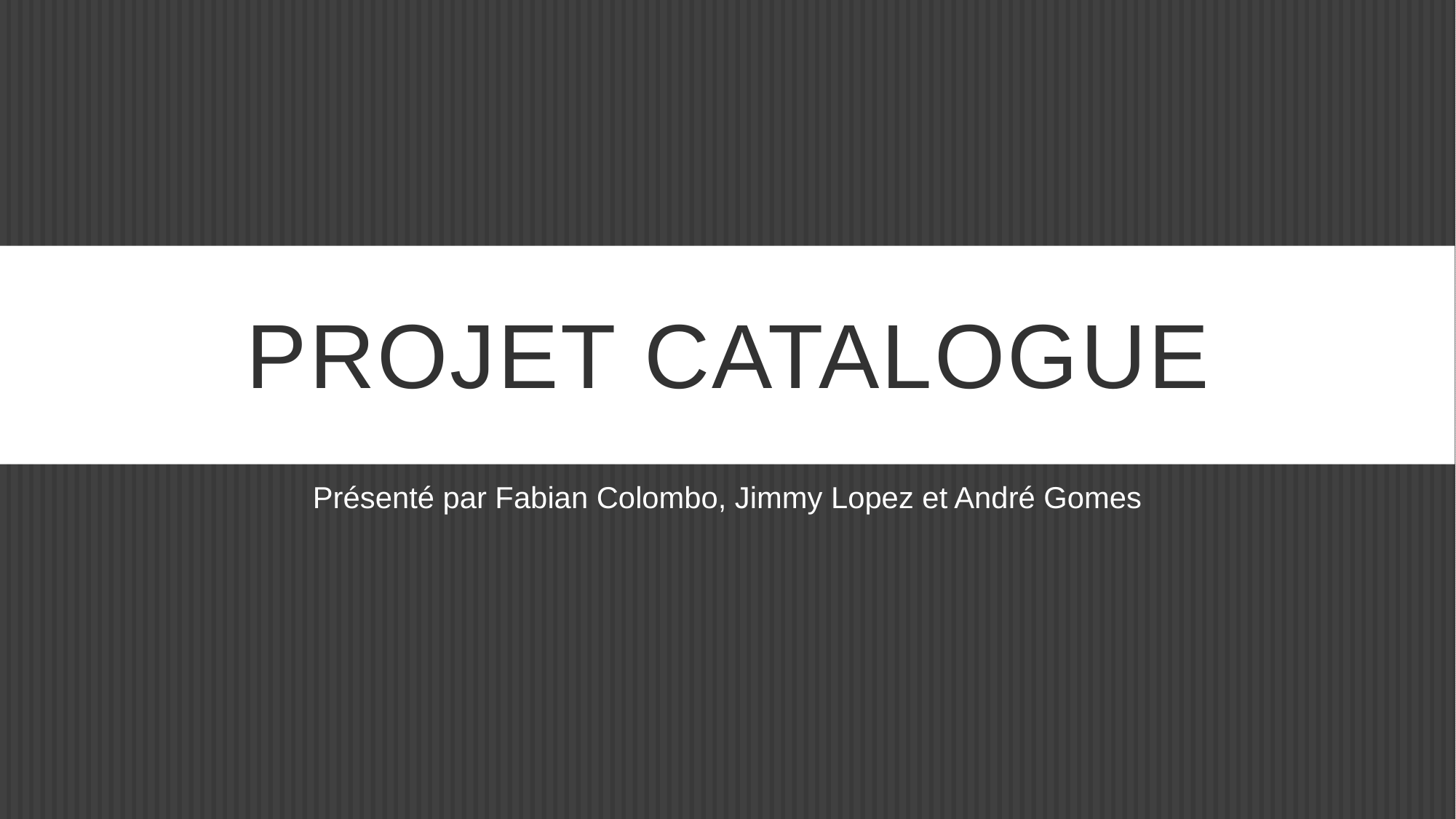

# Projet catalogue
Présenté par Fabian Colombo, Jimmy Lopez et André Gomes